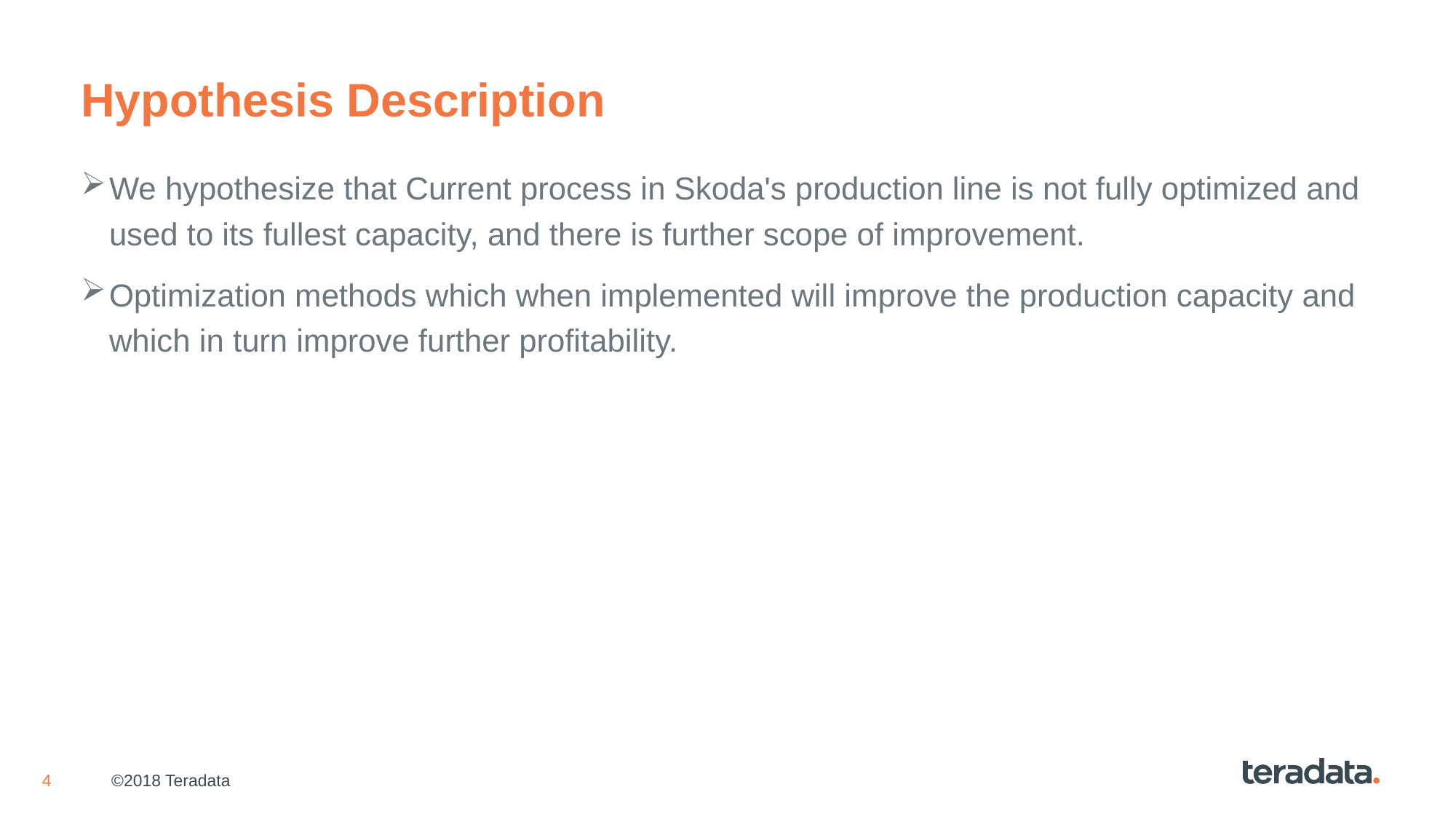

# Hypothesis Description
We hypothesize that Current process in Skoda's production line is not fully optimized and used to its fullest capacity, and there is further scope of improvement.
Optimization methods which when implemented will improve the production capacity and which in turn improve further profitability.
©2018 Teradata